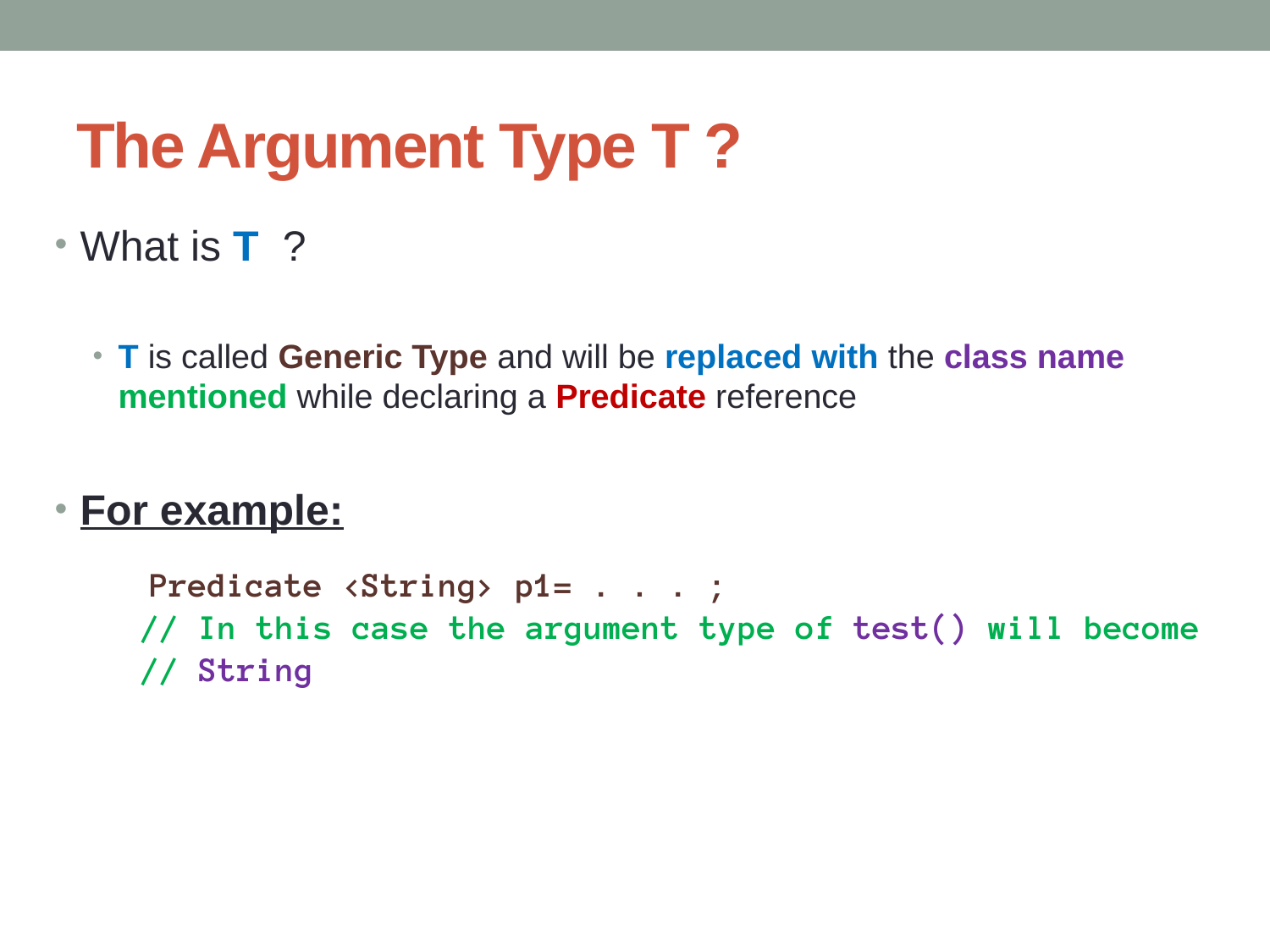

# The Argument Type T ?
What is T  ?

T is called Generic Type and will be replaced with the class name mentioned while declaring a Predicate reference

For example:

 Predicate <String> p1= . . . ;
// In this case the argument type of test() will become
// String